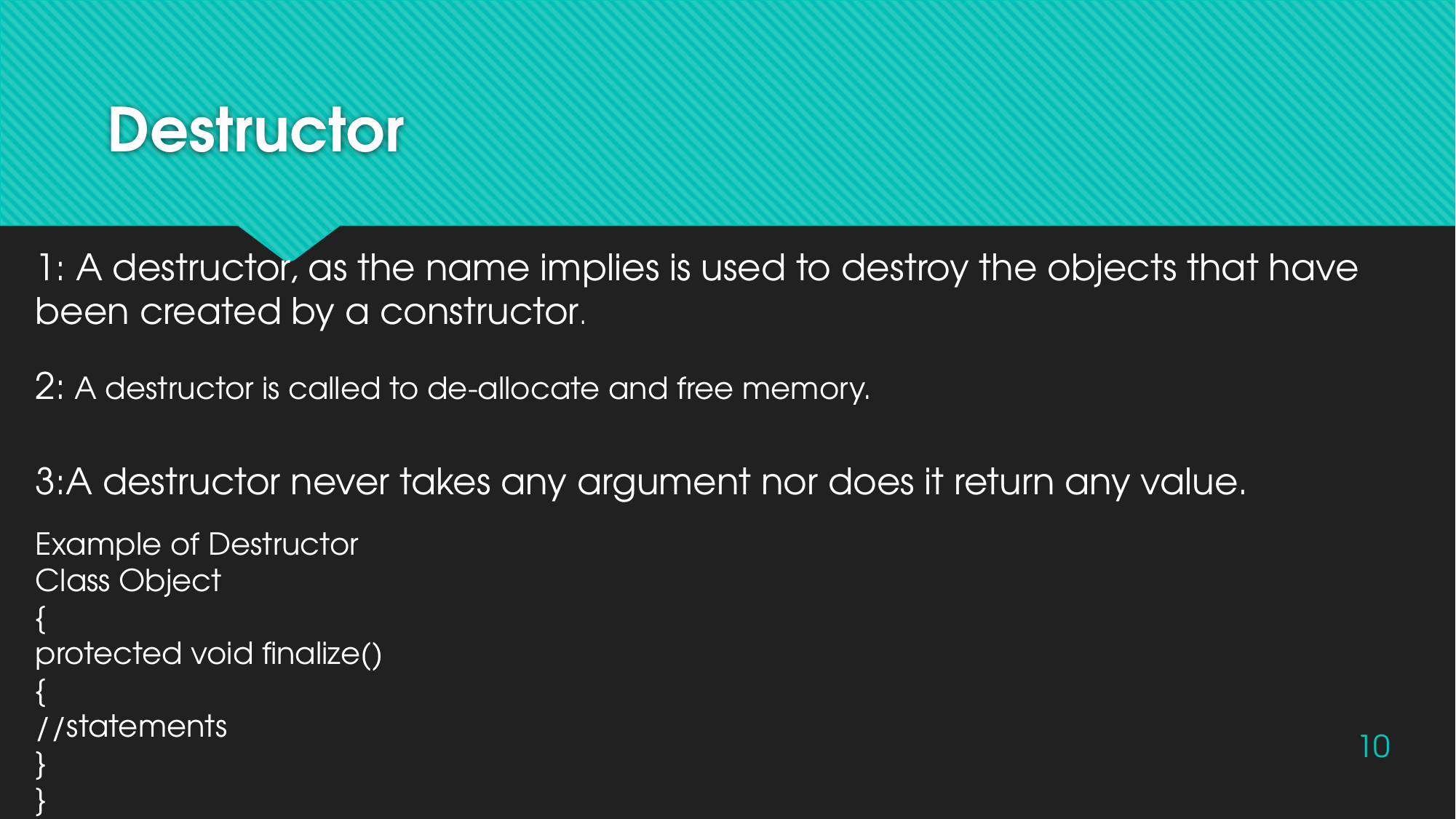

# Destructor
1: A destructor, as the name implies is used to destroy the objects that have been created by a constructor.
2: A destructor is called to de-allocate and free memory.

3:A destructor never takes any argument nor does it return any value.

Example of Destructor
Class Object
{
protected void finalize()
{
//statements
}
}

10